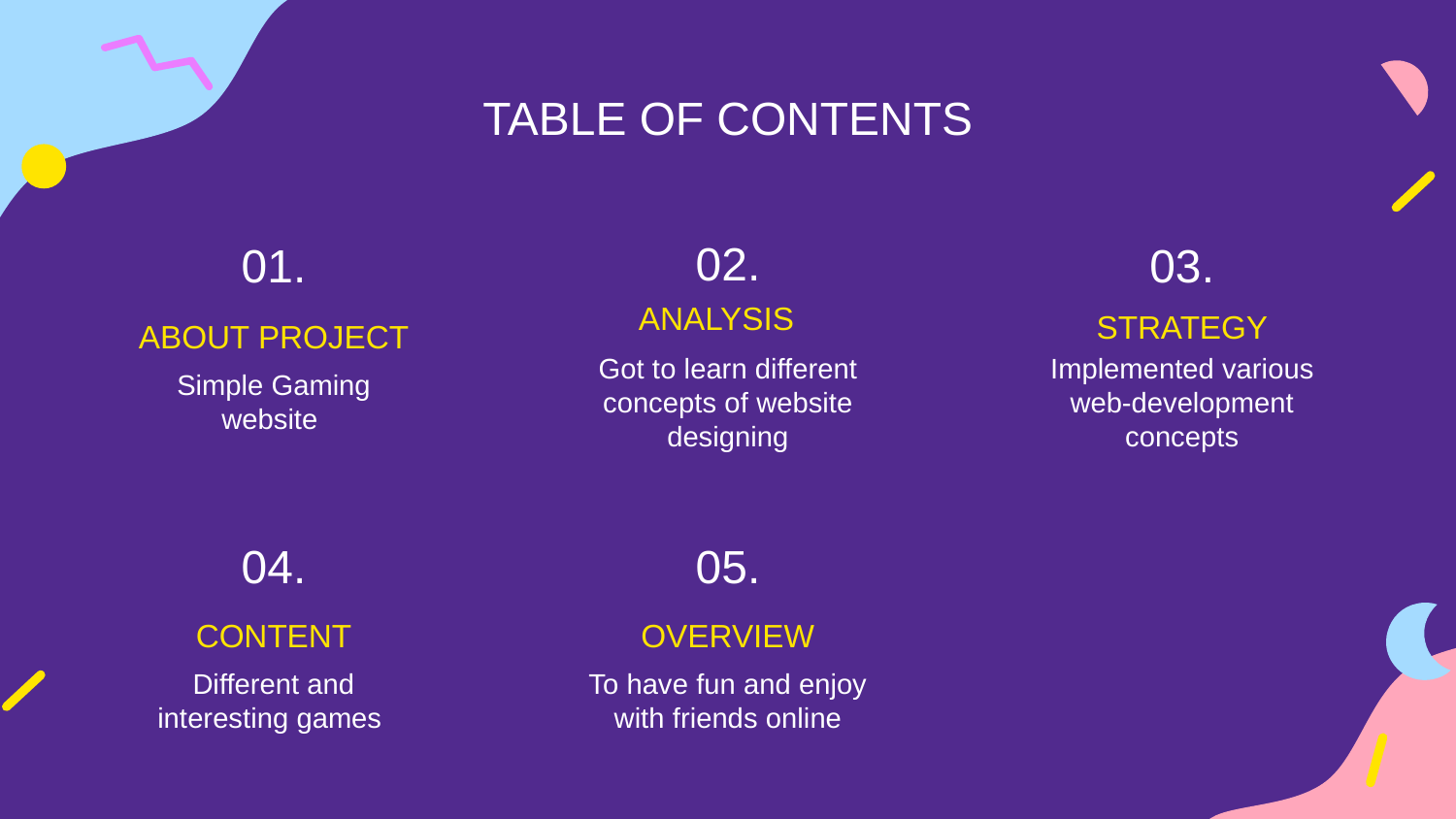

TABLE OF CONTENTS
02.
01.
03.
ANALYSIS
STRATEGY
# ABOUT PROJECT
Simple Gaming website
Got to learn different concepts of website designing
Implemented various web-development concepts
04.
05.
CONTENT
OVERVIEW
Different and interesting games
To have fun and enjoy with friends online